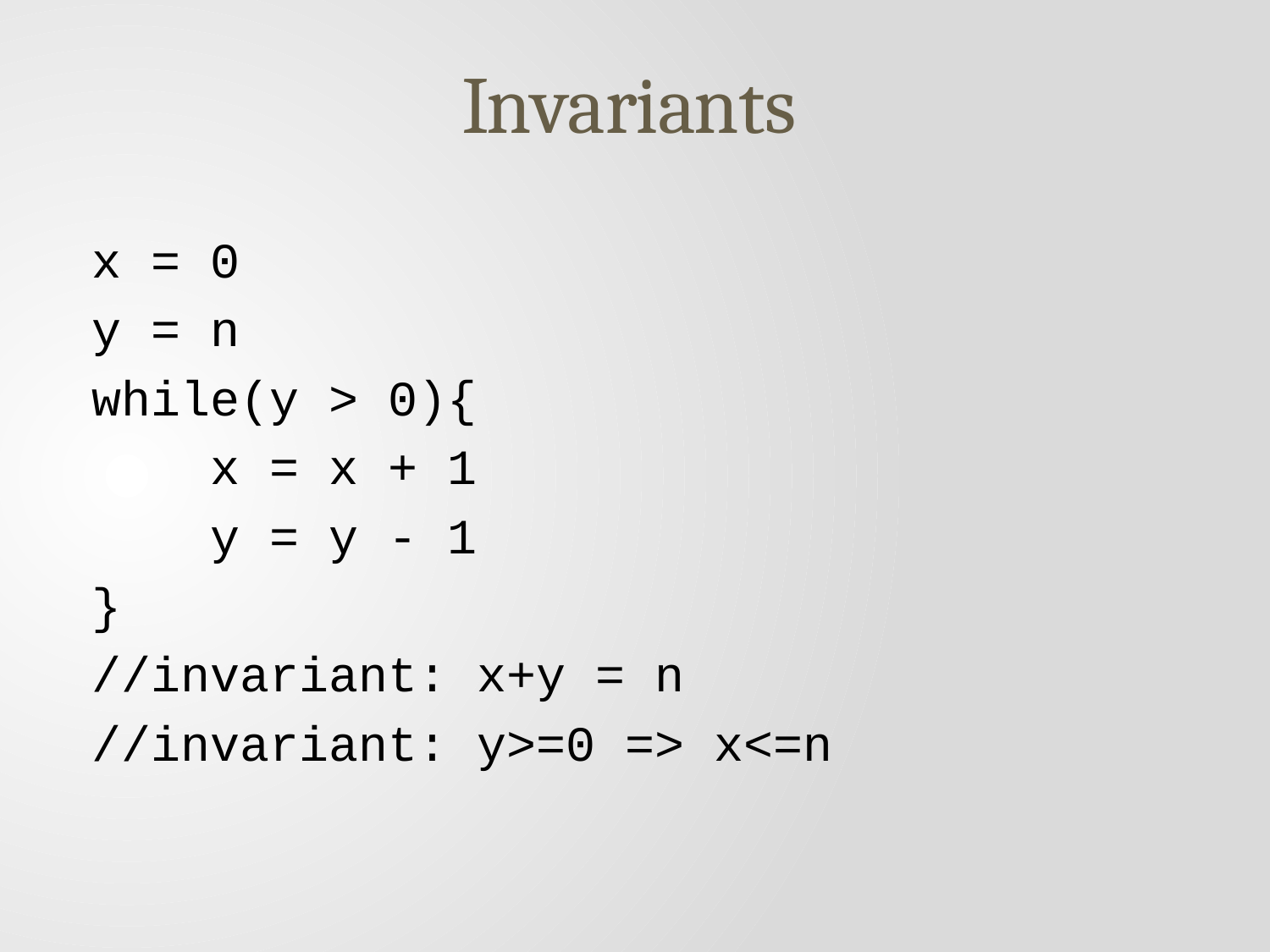

# Invariants
x = 0
y = n
while(y > 0){
    x = x + 1
    y = y - 1
}
//invariant: x+y = n
//invariant: y>=0 => x<=n